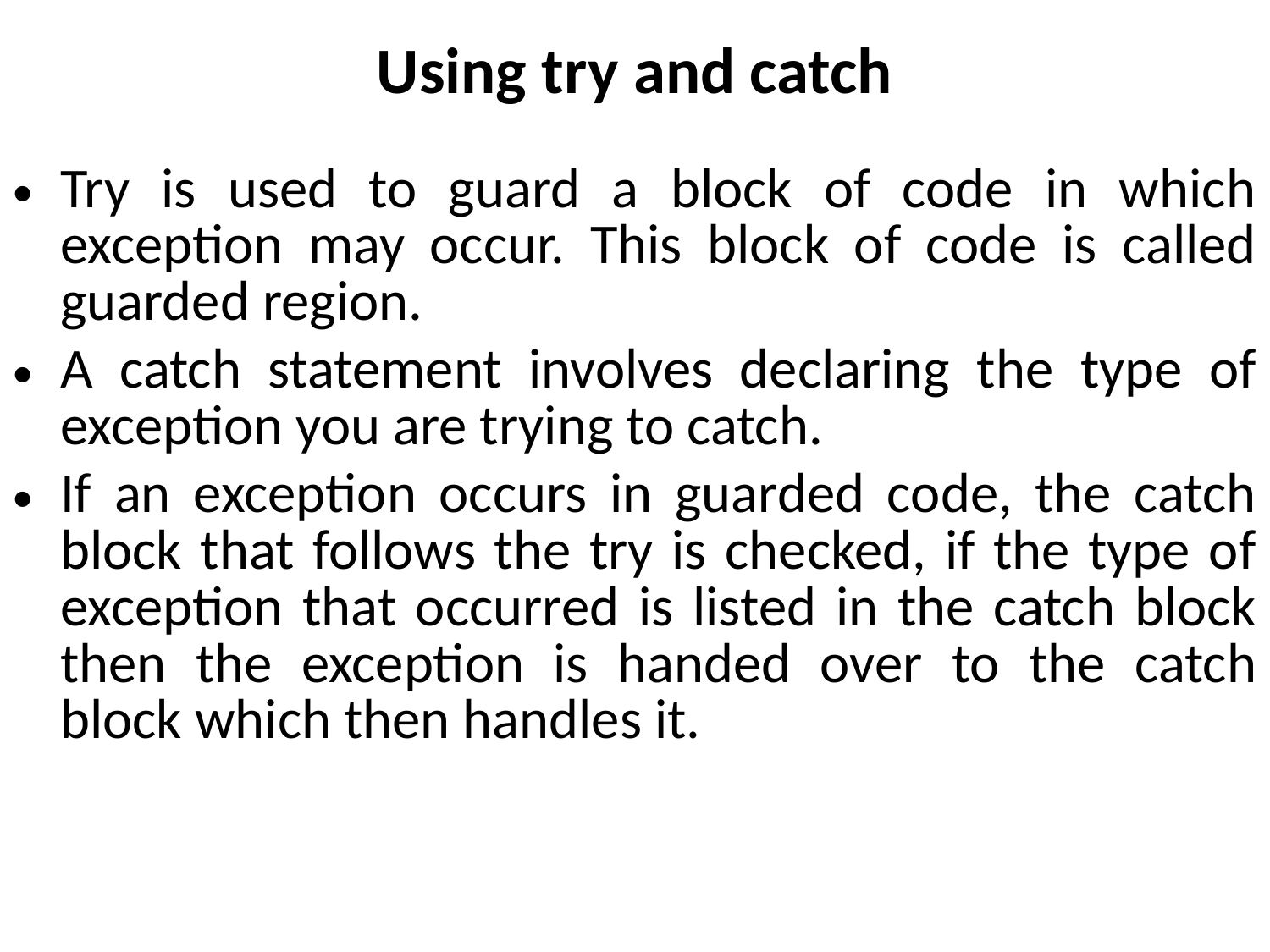

# Using try and catch
Try is used to guard a block of code in which exception may occur. This block of code is called guarded region.
A catch statement involves declaring the type of exception you are trying to catch.
If an exception occurs in guarded code, the catch block that follows the try is checked, if the type of exception that occurred is listed in the catch block then the exception is handed over to the catch block which then handles it.